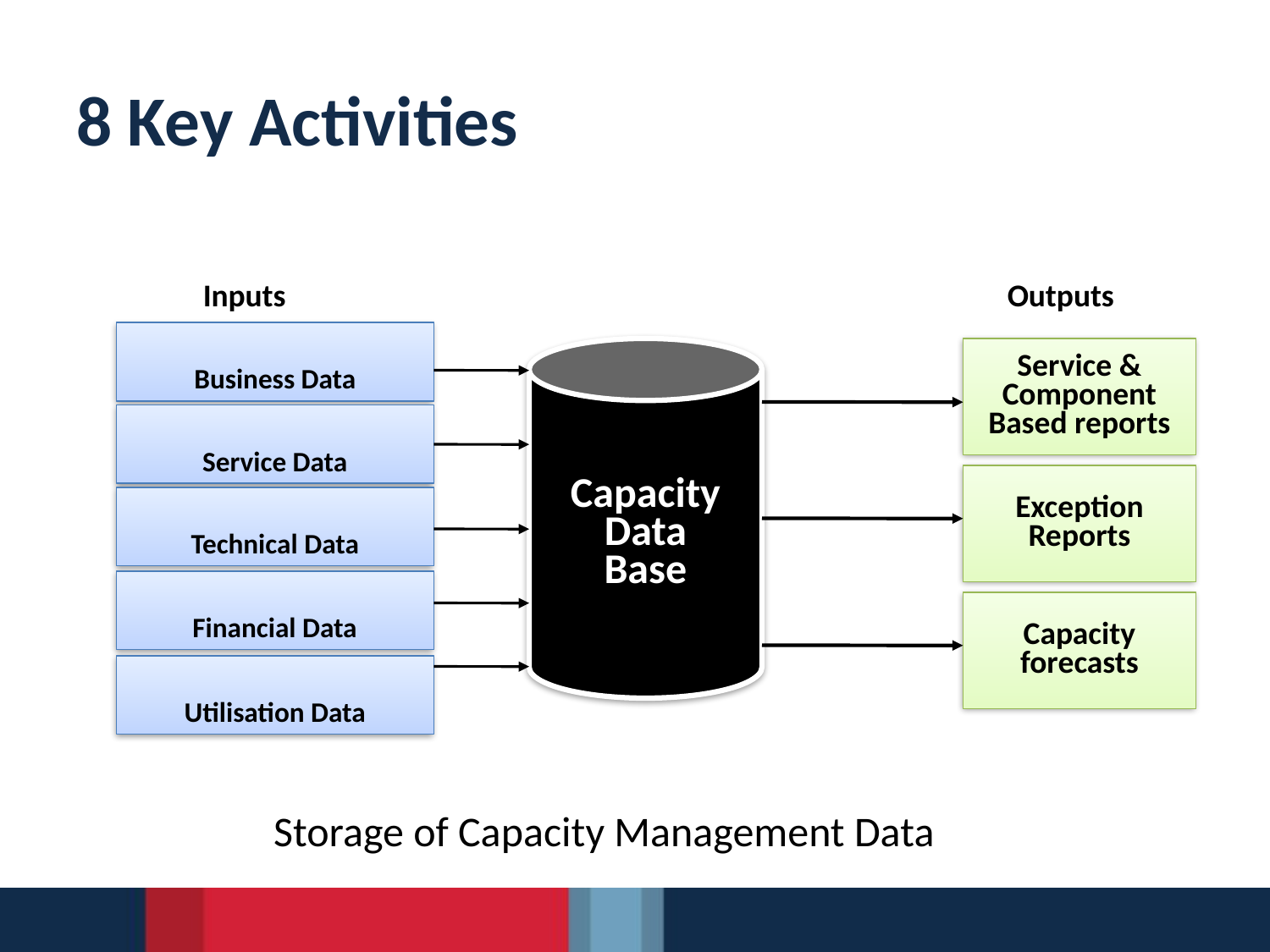

# 8 Key Activities
Inputs
Outputs
Business Data
Capacity
Data
Base
Service &
Component
Based reports

Service Data

Exception
Reports
Technical Data

Financial Data
Capacity
forecasts

Utilisation Data

Storage of Capacity Management Data